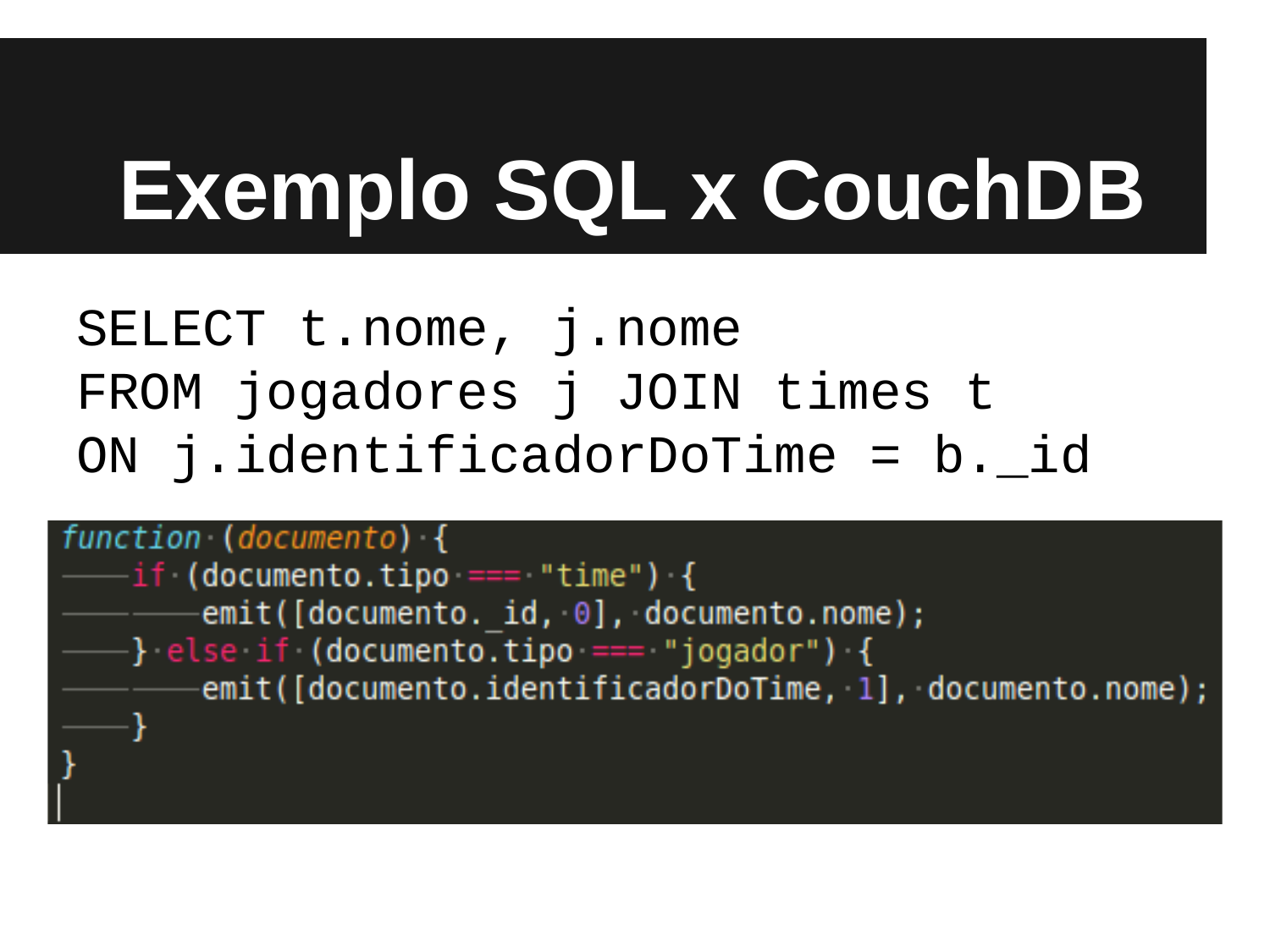

# Exemplo SQL x CouchDB
SELECT t.nome, j.nome
FROM jogadores j JOIN times t
ON j.identificadorDoTime = b._id

/futebol/_design/futebol/_view/timesJuncaoComJogadores